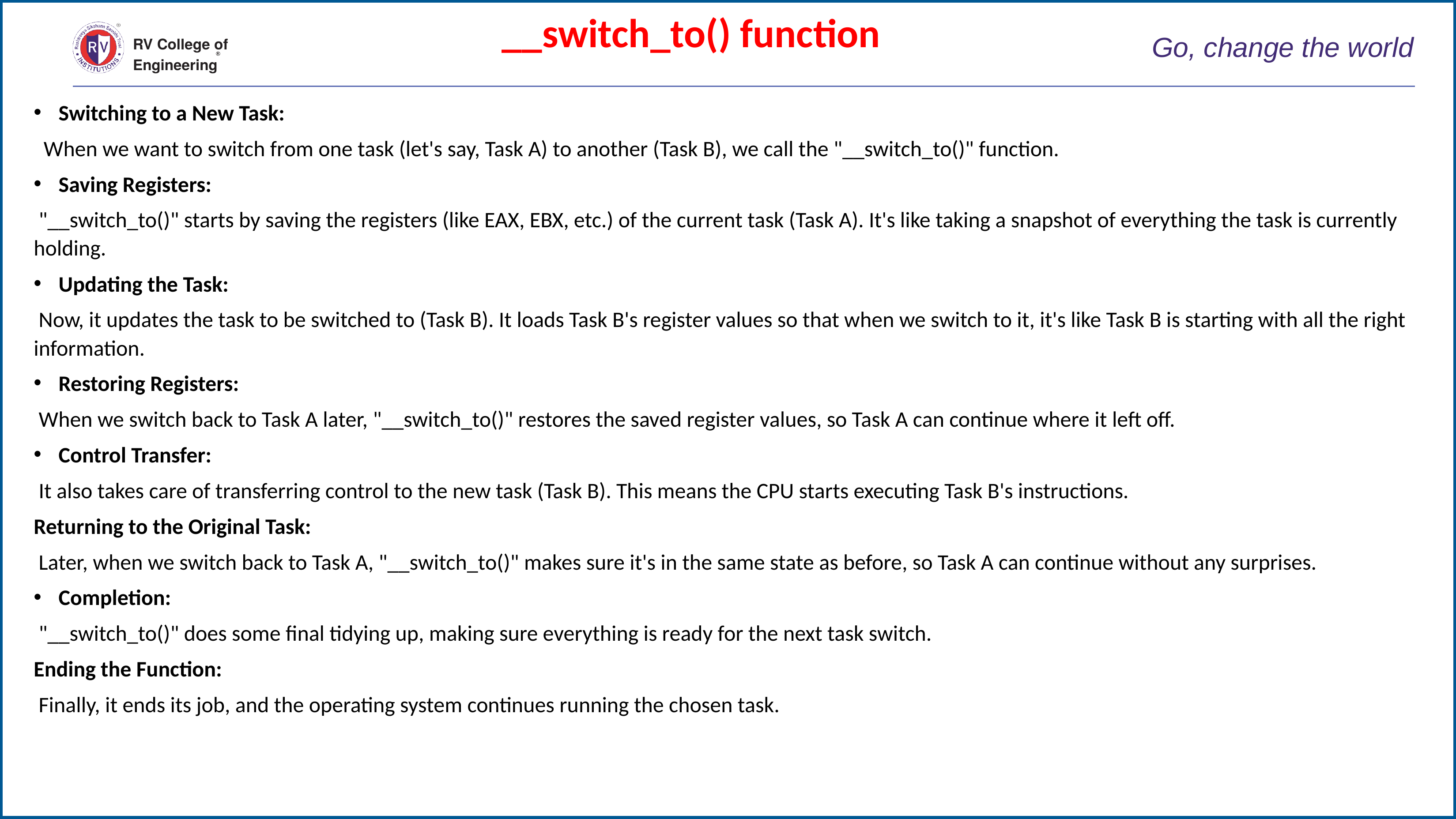

__switch_to() function

# Go, change the world
RV College of
Engineering

Switching to a New Task:
  When we want to switch from one task (let's say, Task A) to another (Task B), we call the "__switch_to()" function.
Saving Registers:
 "__switch_to()" starts by saving the registers (like EAX, EBX, etc.) of the current task (Task A). It's like taking a snapshot of everything the task is currently holding.
Updating the Task:
 Now, it updates the task to be switched to (Task B). It loads Task B's register values so that when we switch to it, it's like Task B is starting with all the right information.
Restoring Registers:
 When we switch back to Task A later, "__switch_to()" restores the saved register values, so Task A can continue where it left off.
Control Transfer:
 It also takes care of transferring control to the new task (Task B). This means the CPU starts executing Task B's instructions.
Returning to the Original Task:
 Later, when we switch back to Task A, "__switch_to()" makes sure it's in the same state as before, so Task A can continue without any surprises.
Completion:
 "__switch_to()" does some final tidying up, making sure everything is ready for the next task switch.
Ending the Function:
 Finally, it ends its job, and the operating system continues running the chosen task.